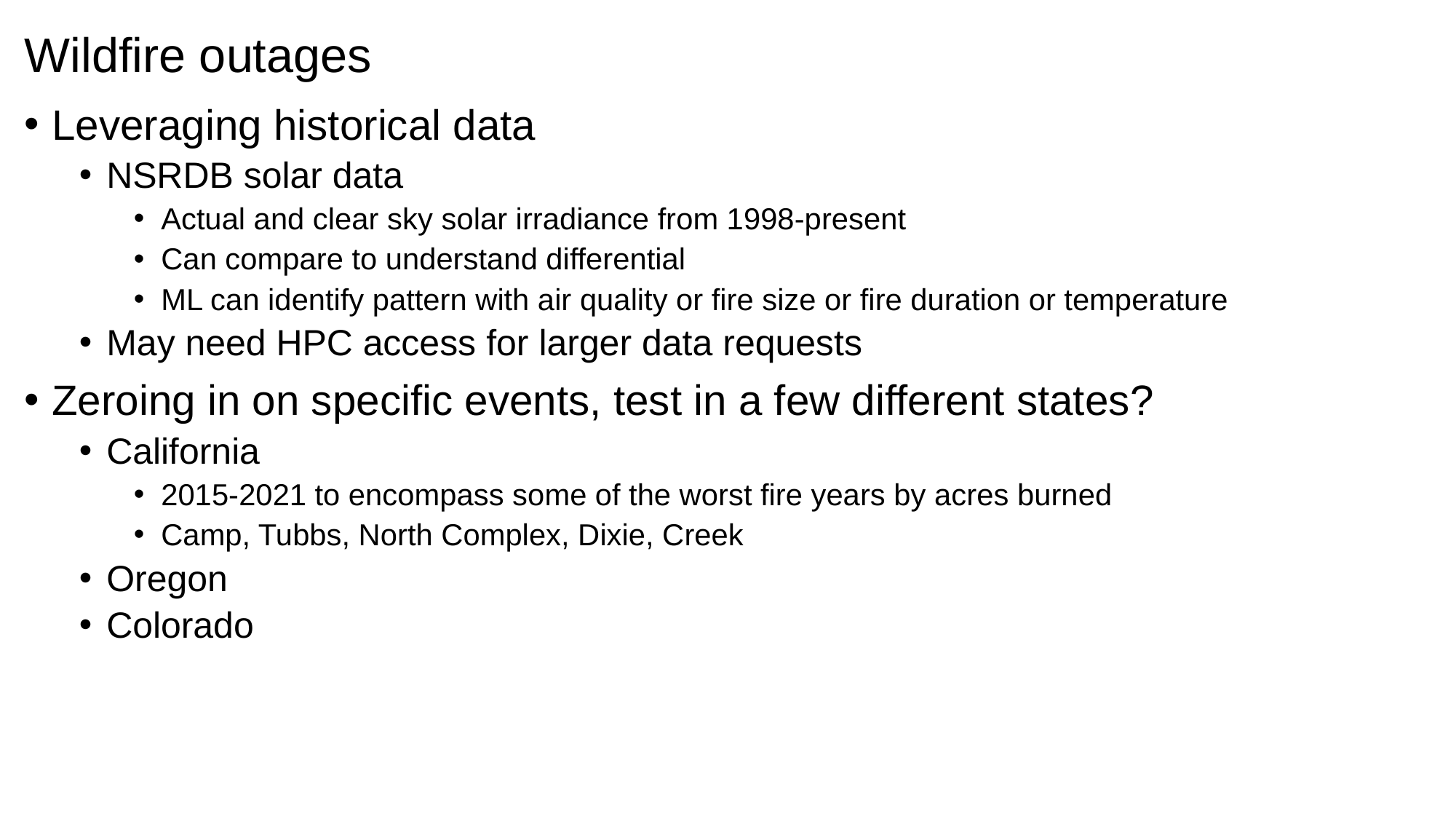

# Wildfire outages
Leveraging historical data
NSRDB solar data
Actual and clear sky solar irradiance from 1998-present
Can compare to understand differential
ML can identify pattern with air quality or fire size or fire duration or temperature
May need HPC access for larger data requests
Zeroing in on specific events, test in a few different states?
California
2015-2021 to encompass some of the worst fire years by acres burned
Camp, Tubbs, North Complex, Dixie, Creek
Oregon
Colorado